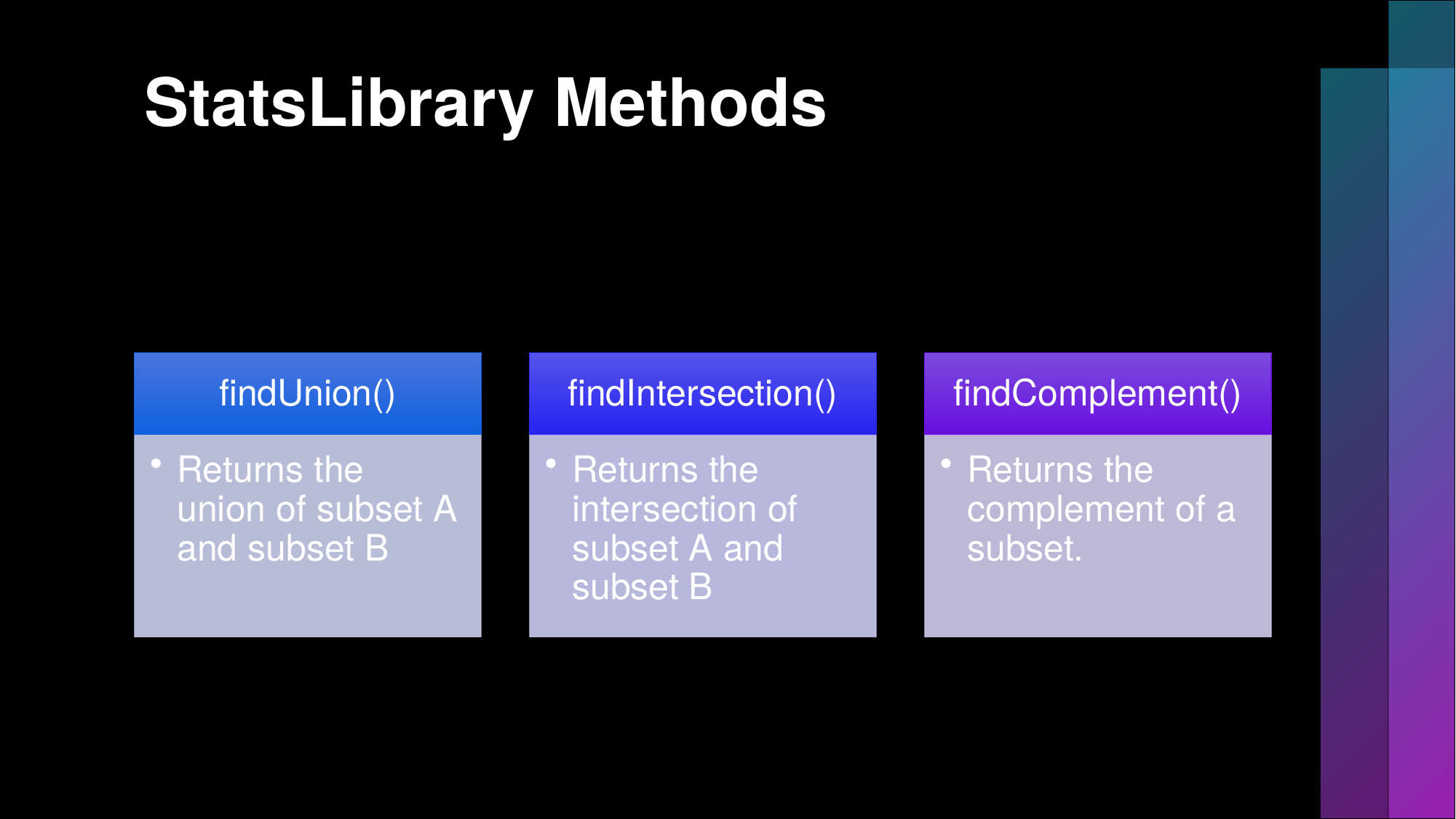

# StatsLibrary Methods

findUnion()
Returns the union of subset A and subset B
findIntersection()
Returns the intersection of subset A and subset B
findComplement()
Returns the complement of a subset.